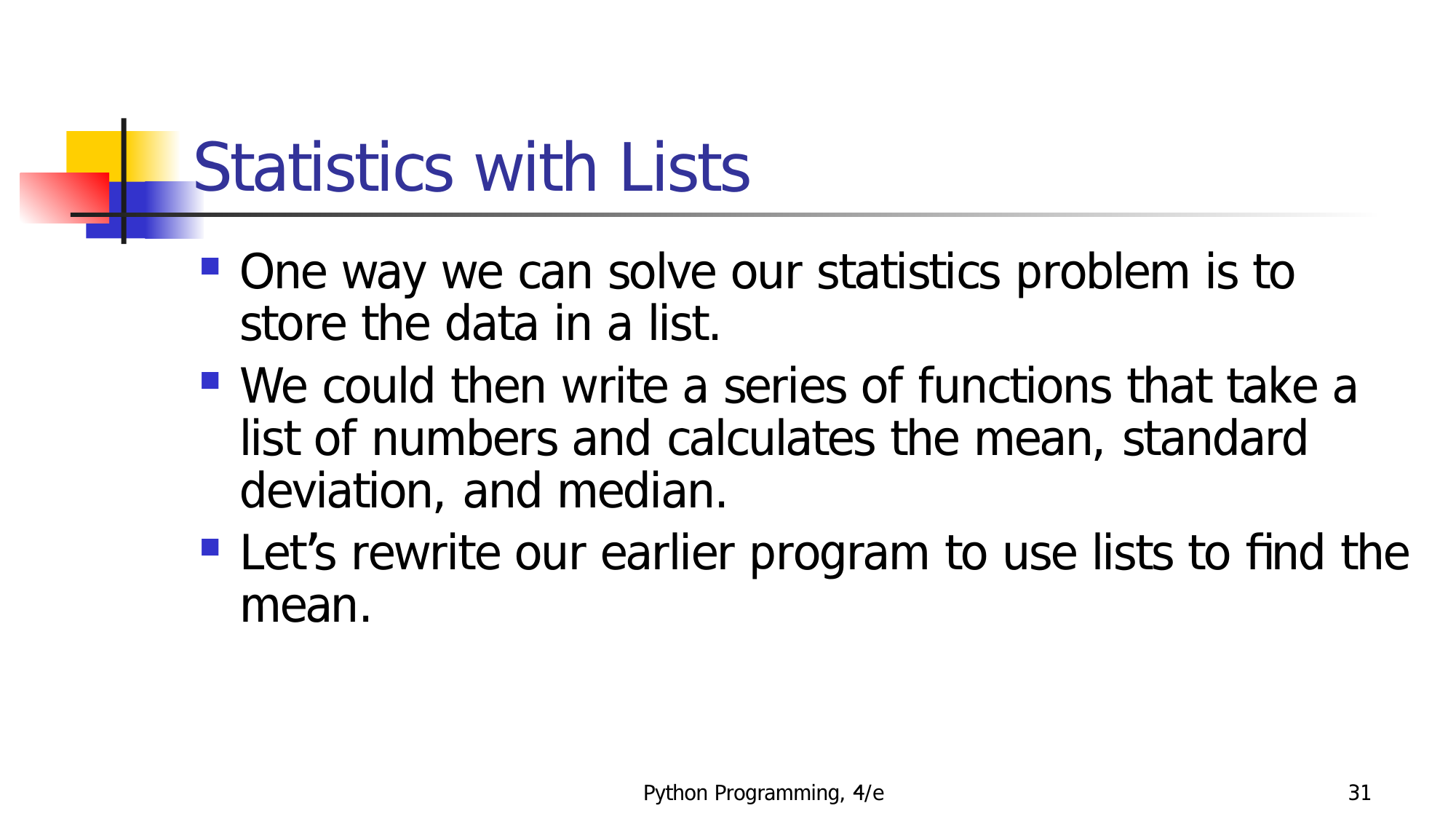

# Statistics with Lists
One way we can solve our statistics problem is to store the data in a list.
We could then write a series of functions that take a list of numbers and calculates the mean, standard deviation, and median.
Let’s rewrite our earlier program to use lists to find the mean.
Python Programming, 4/e
31